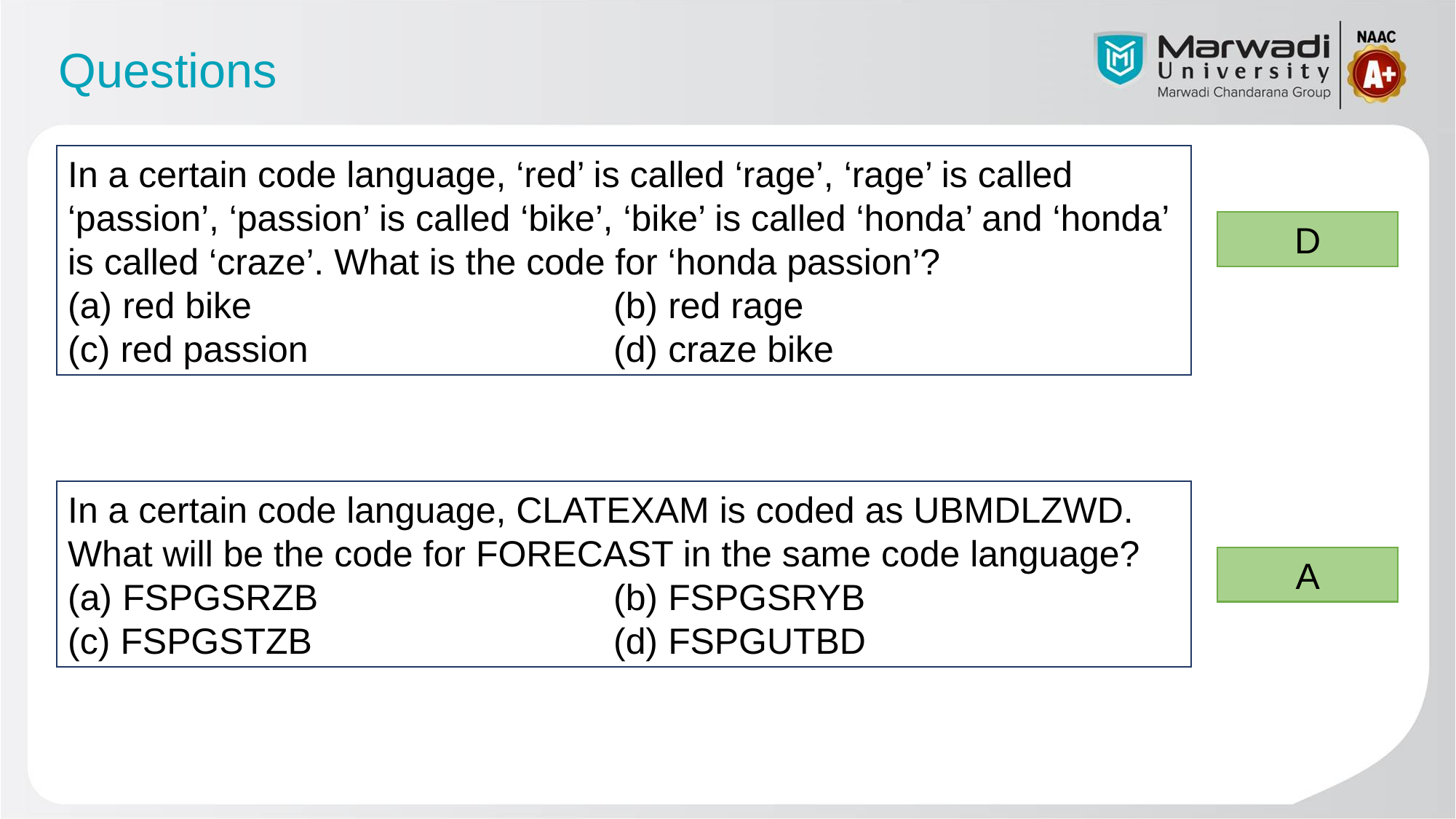

# Questions
In a certain code language, ‘red’ is called ‘rage’, ‘rage’ is called ‘passion’, ‘passion’ is called ‘bike’, ‘bike’ is called ‘honda’ and ‘honda’ is called ‘craze’. What is the code for ‘honda passion’?
(a) red bike				(b) red rage
(c) red passion			(d) craze bike
D
In a certain code language, CLATEXAM is coded as UBMDLZWD. What will be the code for FORECAST in the same code language?
(a) FSPGSRZB			(b) FSPGSRYB
(c) FSPGSTZB			(d) FSPGUTBD
A